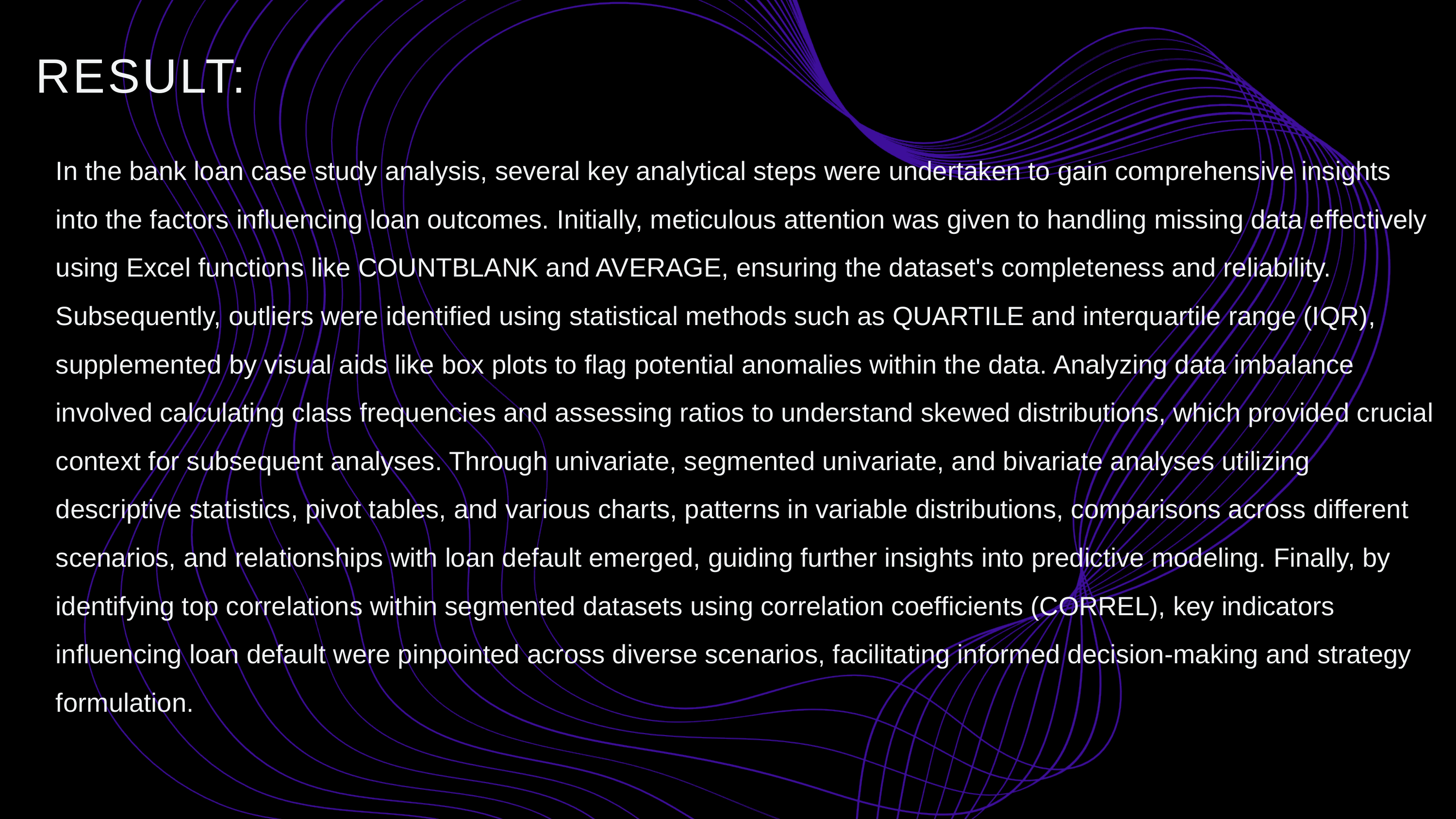

RESULT:
In the bank loan case study analysis, several key analytical steps were undertaken to gain comprehensive insights into the factors influencing loan outcomes. Initially, meticulous attention was given to handling missing data effectively using Excel functions like COUNTBLANK and AVERAGE, ensuring the dataset's completeness and reliability. Subsequently, outliers were identified using statistical methods such as QUARTILE and interquartile range (IQR), supplemented by visual aids like box plots to flag potential anomalies within the data. Analyzing data imbalance involved calculating class frequencies and assessing ratios to understand skewed distributions, which provided crucial context for subsequent analyses. Through univariate, segmented univariate, and bivariate analyses utilizing descriptive statistics, pivot tables, and various charts, patterns in variable distributions, comparisons across different scenarios, and relationships with loan default emerged, guiding further insights into predictive modeling. Finally, by identifying top correlations within segmented datasets using correlation coefficients (CORREL), key indicators influencing loan default were pinpointed across diverse scenarios, facilitating informed decision-making and strategy formulation.